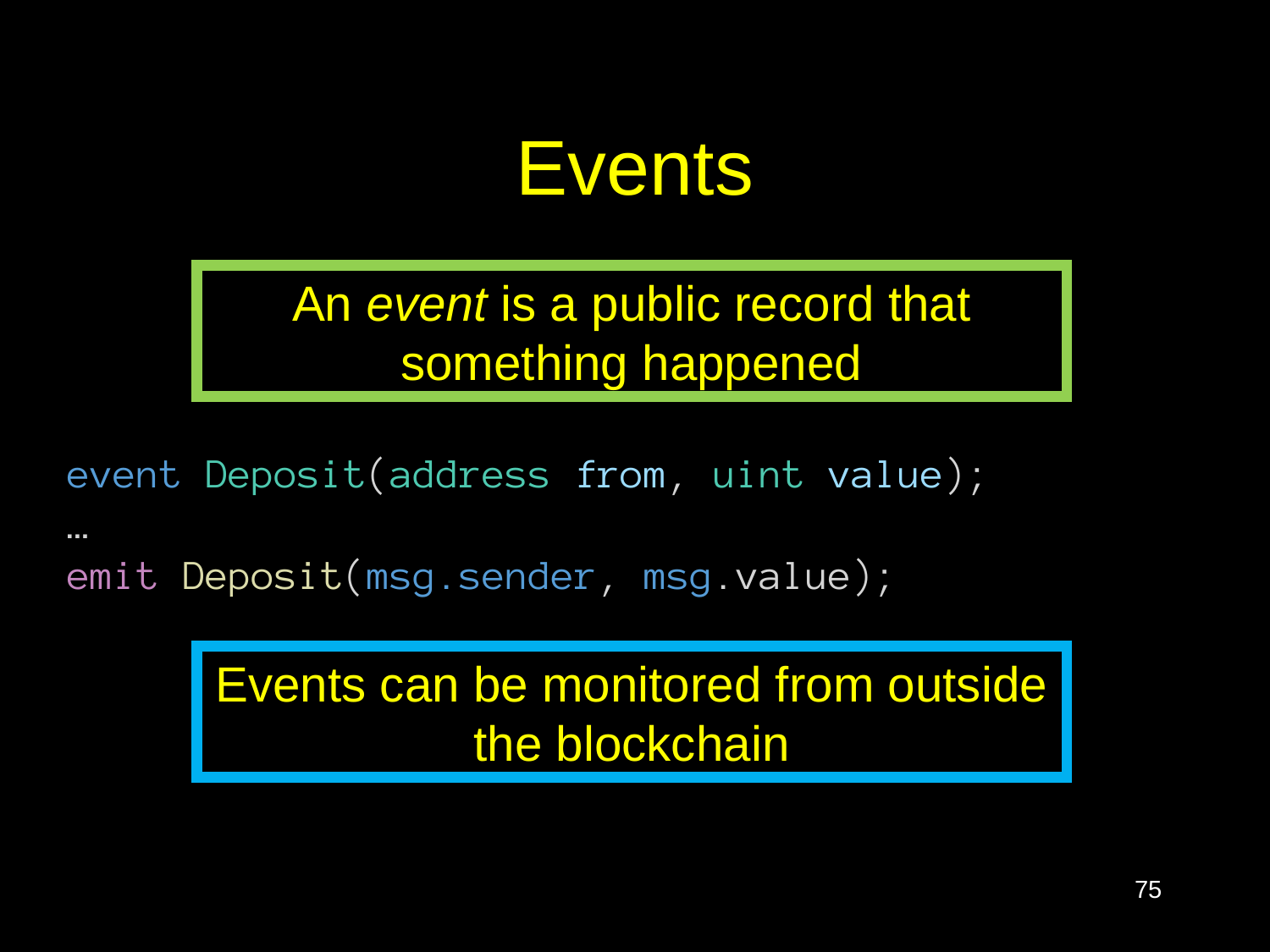

# Events
An event is a public record that something happened
event Deposit(address from, uint value);
…
emit Deposit(msg.sender, msg.value);
Events can be monitored from outside the blockchain
75